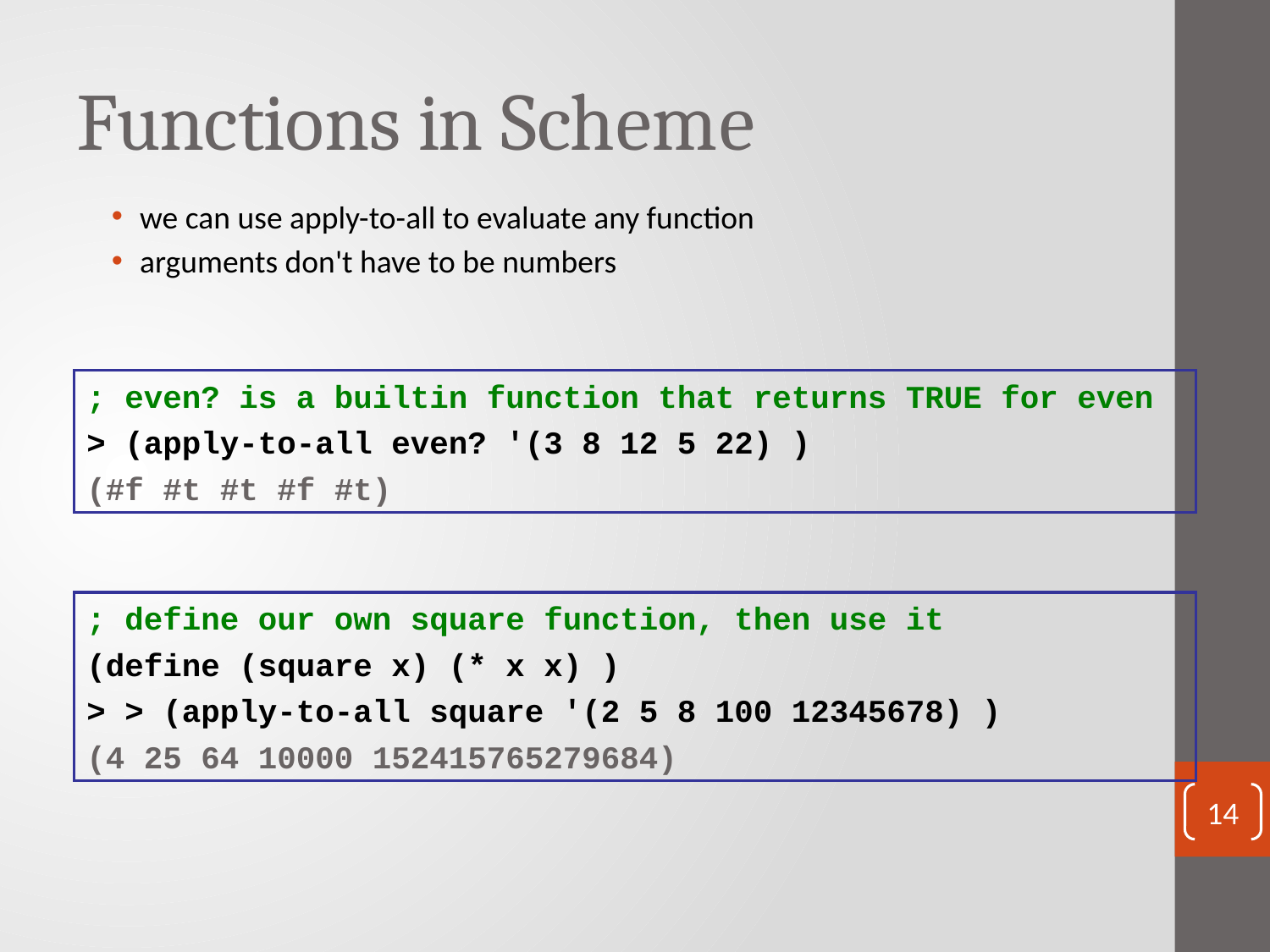

# Functions in Scheme
we can use apply-to-all to evaluate any function
arguments don't have to be numbers
; even? is a builtin function that returns TRUE for even
> (apply-to-all even? '(3 8 12 5 22) )
(#f #t #t #f #t)
; define our own square function, then use it
(define (square x) (* x x) )
> > (apply-to-all square '(2 5 8 100 12345678) )
(4 25 64 10000 152415765279684)
14